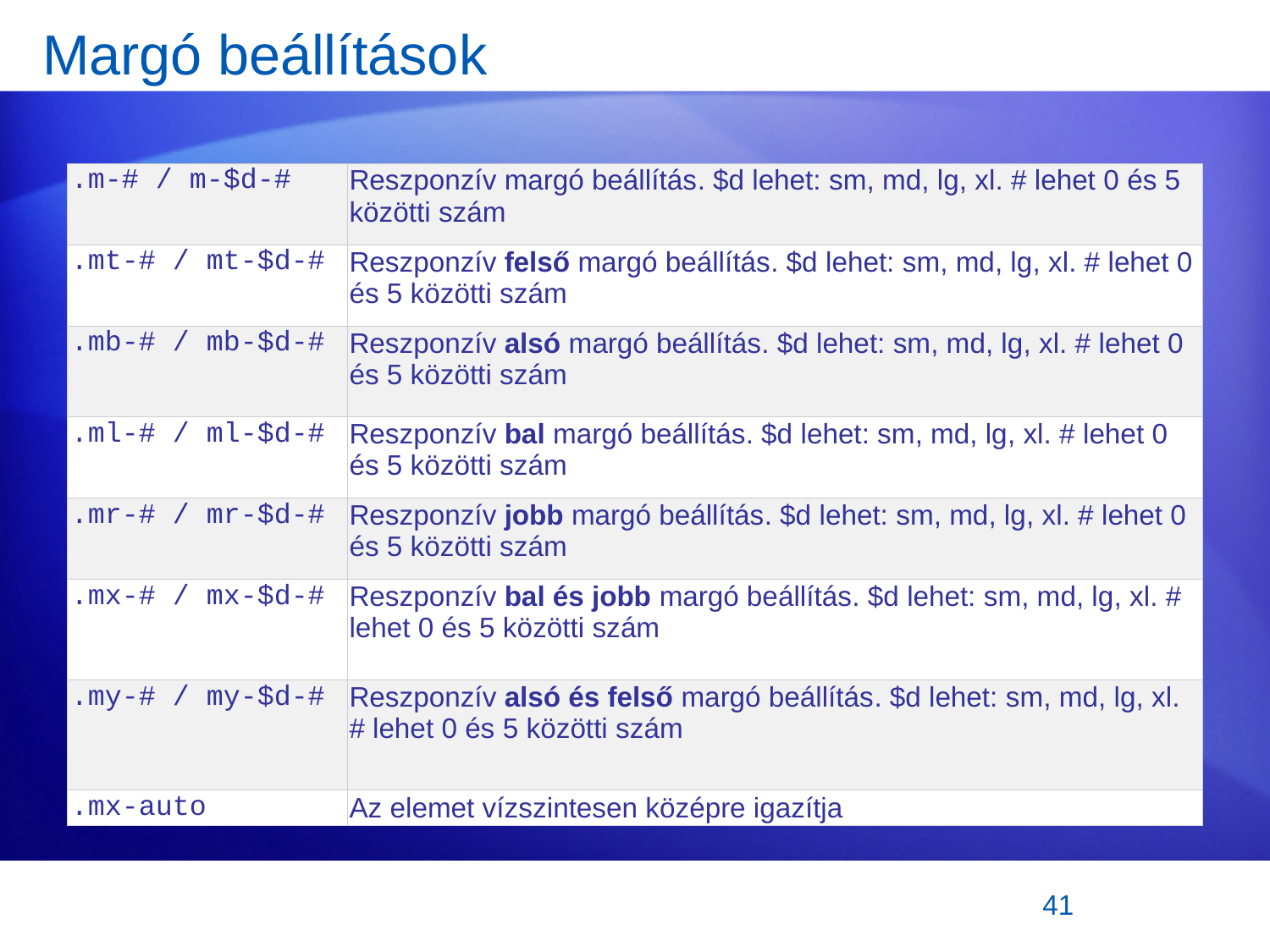

# Margó beállítások
| .m-# / m-$d-# | Reszponzív margó beállítás. $d lehet: sm, md, lg, xl. # lehet 0 és 5 közötti szám |
| --- | --- |
| .mt-# / mt-$d-# | Reszponzív felső margó beállítás. $d lehet: sm, md, lg, xl. # lehet 0 és 5 közötti szám |
| .mb-# / mb-$d-# | Reszponzív alsó margó beállítás. $d lehet: sm, md, lg, xl. # lehet 0 és 5 közötti szám |
| .ml-# / ml-$d-# | Reszponzív bal margó beállítás. $d lehet: sm, md, lg, xl. # lehet 0 és 5 közötti szám |
| .mr-# / mr-$d-# | Reszponzív jobb margó beállítás. $d lehet: sm, md, lg, xl. # lehet 0 és 5 közötti szám |
| .mx-# / mx-$d-# | Reszponzív bal és jobb margó beállítás. $d lehet: sm, md, lg, xl. # lehet 0 és 5 közötti szám |
| .my-# / my-$d-# | Reszponzív alsó és felső margó beállítás. $d lehet: sm, md, lg, xl. # lehet 0 és 5 közötti szám |
| .mx-auto | Az elemet vízszintesen középre igazítja |
41
https://www.w3schools.com/bootstrap4/bootstrap_ref_all_classes.asp